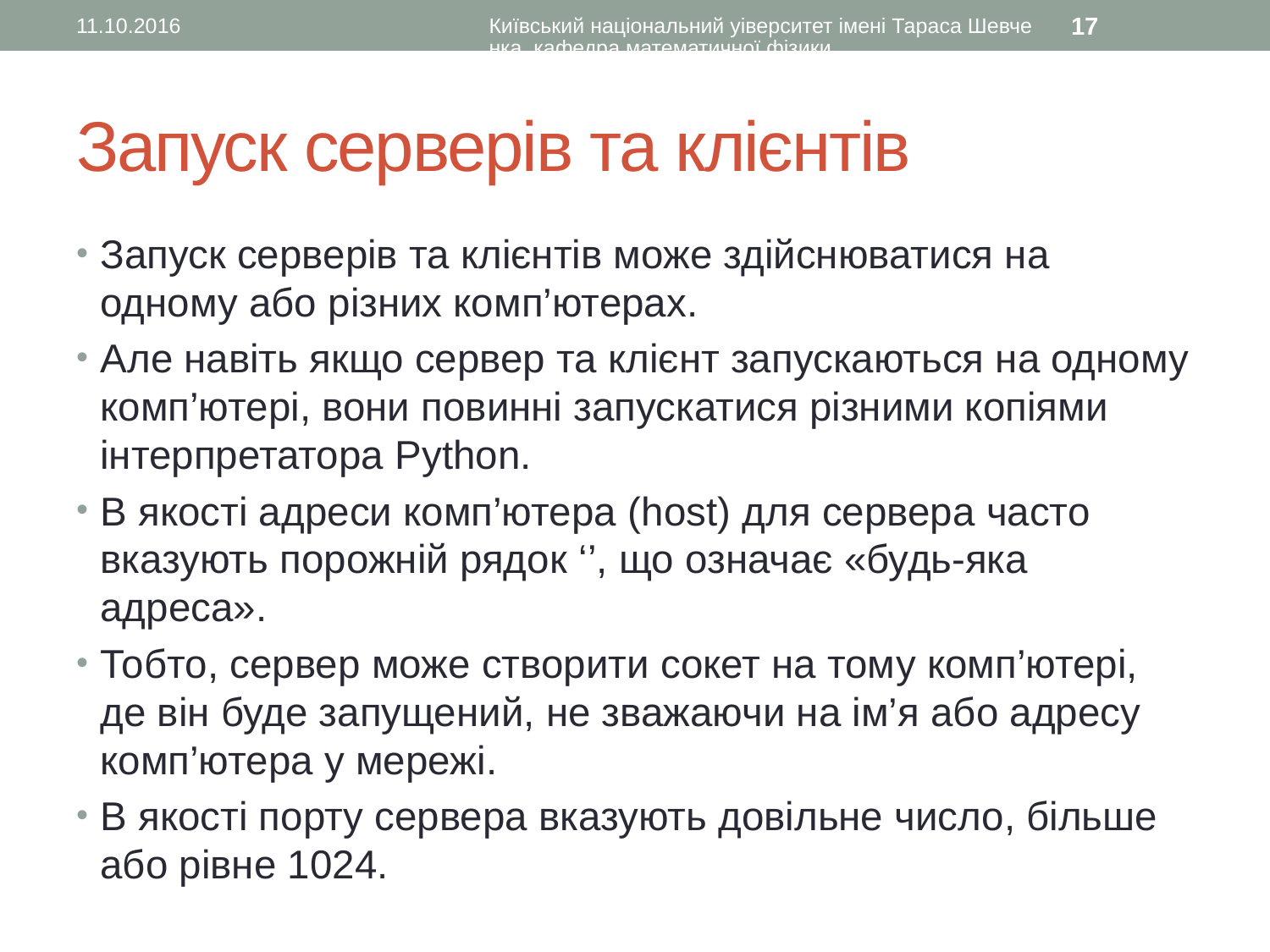

11.10.2016
Київський національний уіверситет імені Тараса Шевченка, кафедра математичної фізики
17
# Запуск серверів та клієнтів
Запуск серверів та клієнтів може здійснюватися на одному або різних комп’ютерах.
Але навіть якщо сервер та клієнт запускаються на одному комп’ютері, вони повинні запускатися різними копіями інтерпретатора Python.
В якості адреси комп’ютера (host) для сервера часто вказують порожній рядок ‘’, що означає «будь-яка адреса».
Тобто, сервер може створити сокет на тому комп’ютері, де він буде запущений, не зважаючи на ім’я або адресу комп’ютера у мережі.
В якості порту сервера вказують довільне число, більше або рівне 1024.